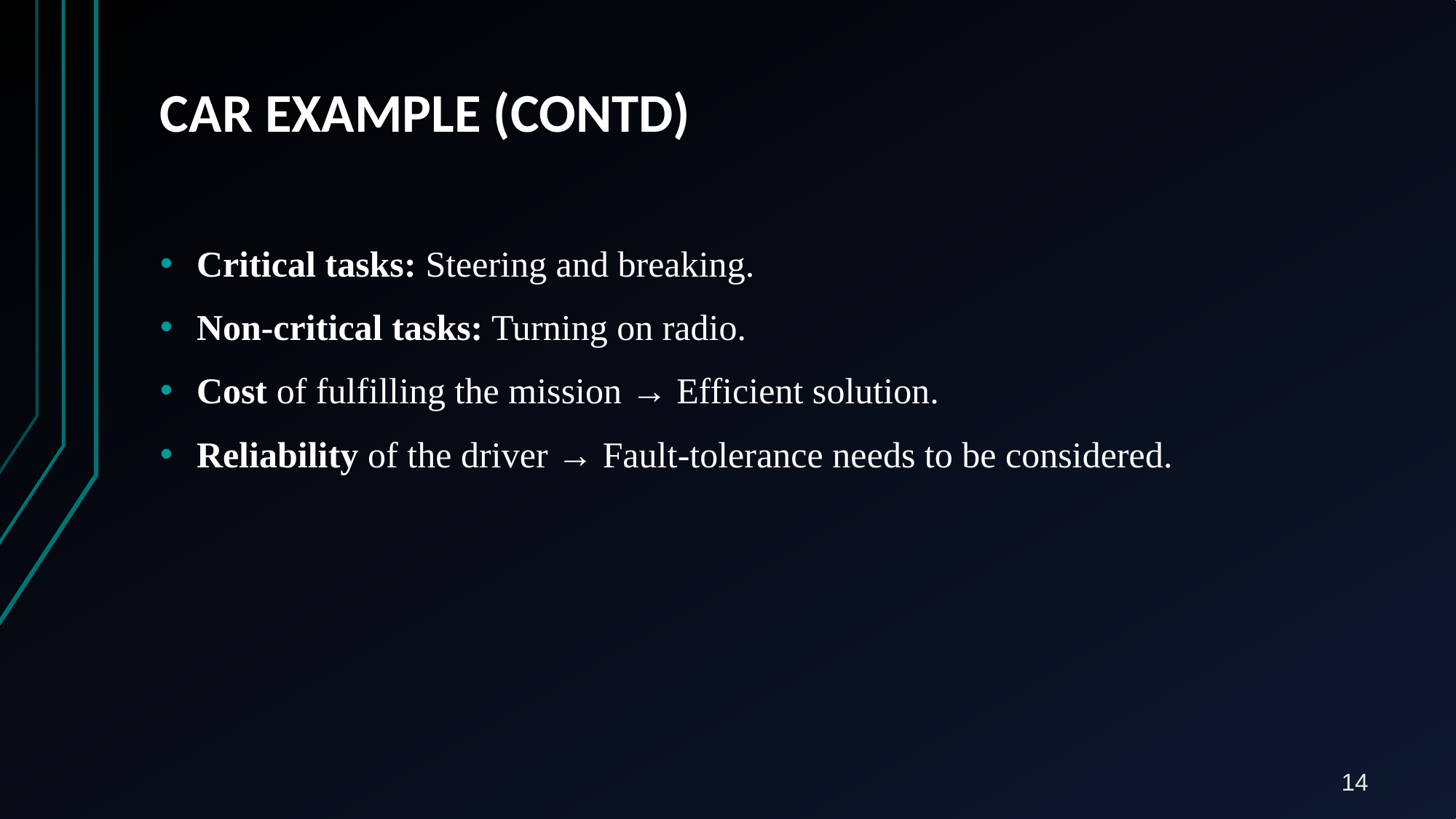

# Car example (contd)
Critical tasks: Steering and breaking.
Non-critical tasks: Turning on radio.
Cost of fulfilling the mission → Efficient solution.
Reliability of the driver → Fault-tolerance needs to be considered.

14